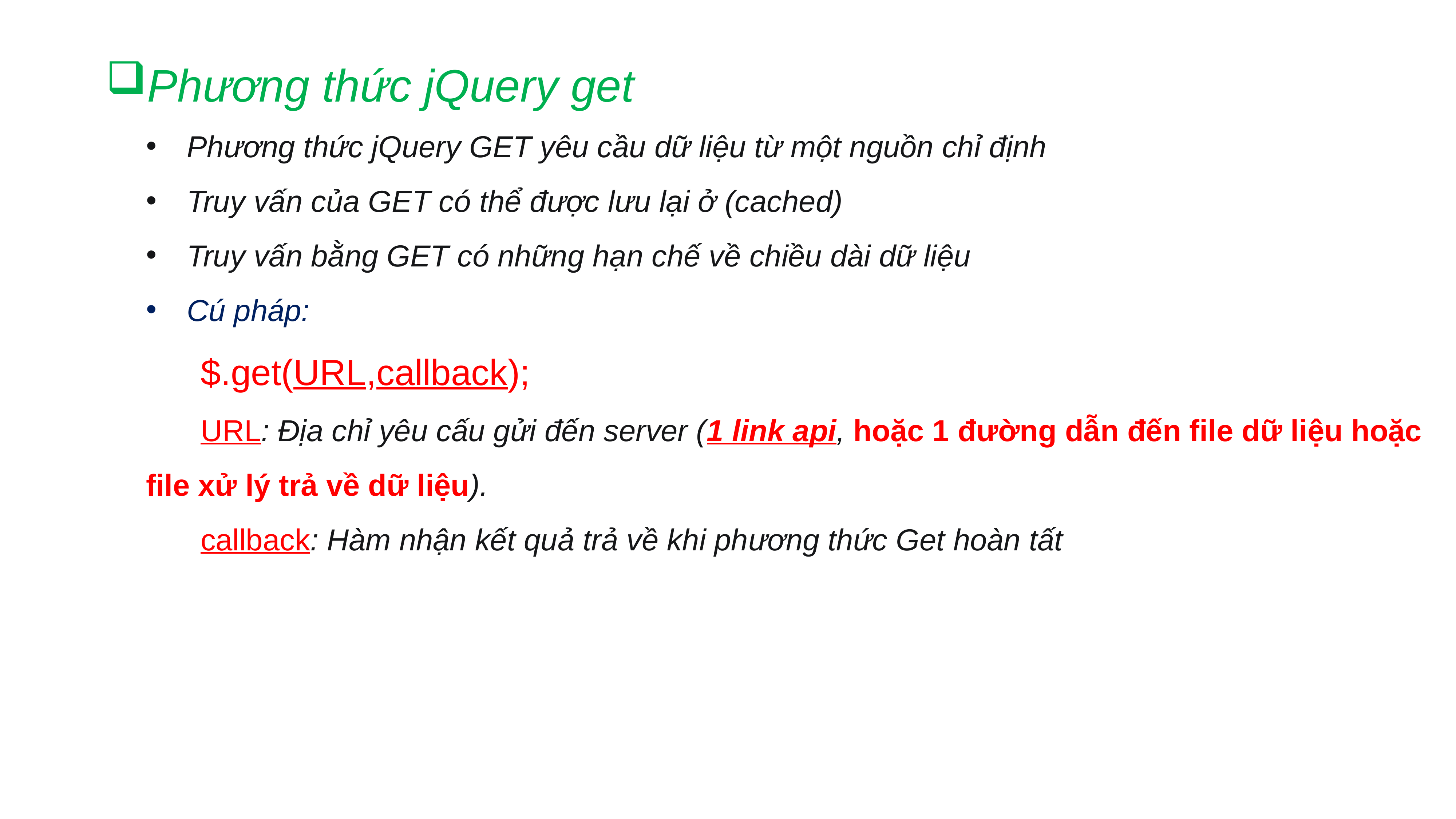

Phương thức jQuery get
Phương thức jQuery GET yêu cầu dữ liệu từ một nguồn chỉ định
Truy vấn của GET có thể được lưu lại ở (cached)
Truy vấn bằng GET có những hạn chế về chiều dài dữ liệu
Cú pháp:
	$.get(URL,callback);
	URL: Địa chỉ yêu cấu gửi đến server (1 link api, hoặc 1 đường dẫn đến file dữ liệu hoặc file xử lý trả về dữ liệu).
	callback: Hàm nhận kết quả trả về khi phương thức Get hoàn tất